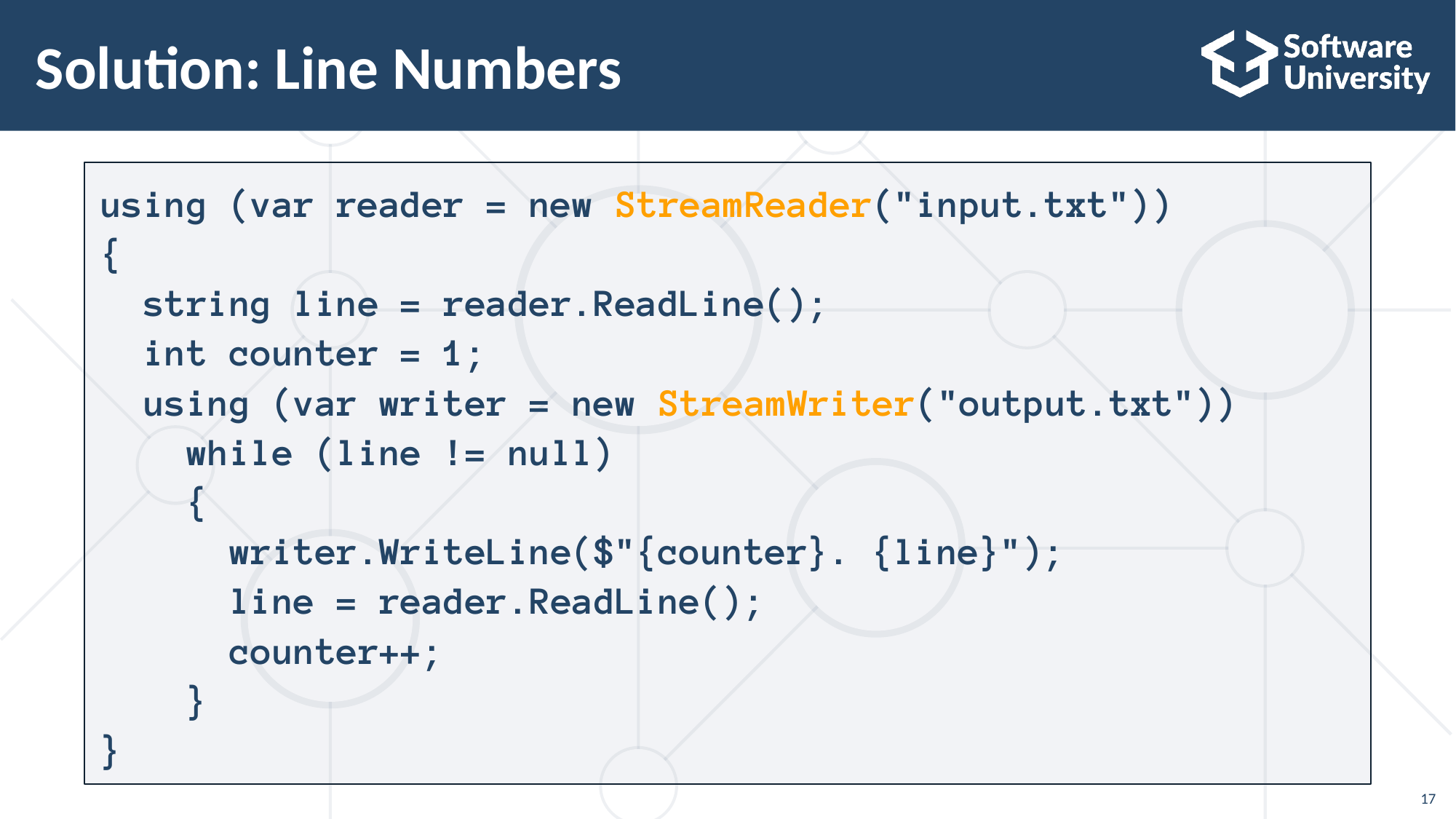

# Solution: Line Numbers
using (var reader = new StreamReader("input.txt"))
{
  string line = reader.ReadLine();
  int counter = 1;
  using (var writer = new StreamWriter("output.txt"))
    while (line != null)
    {
      writer.WriteLine($"{counter}. {line}");
      line = reader.ReadLine();
      counter++;
    }
}
17